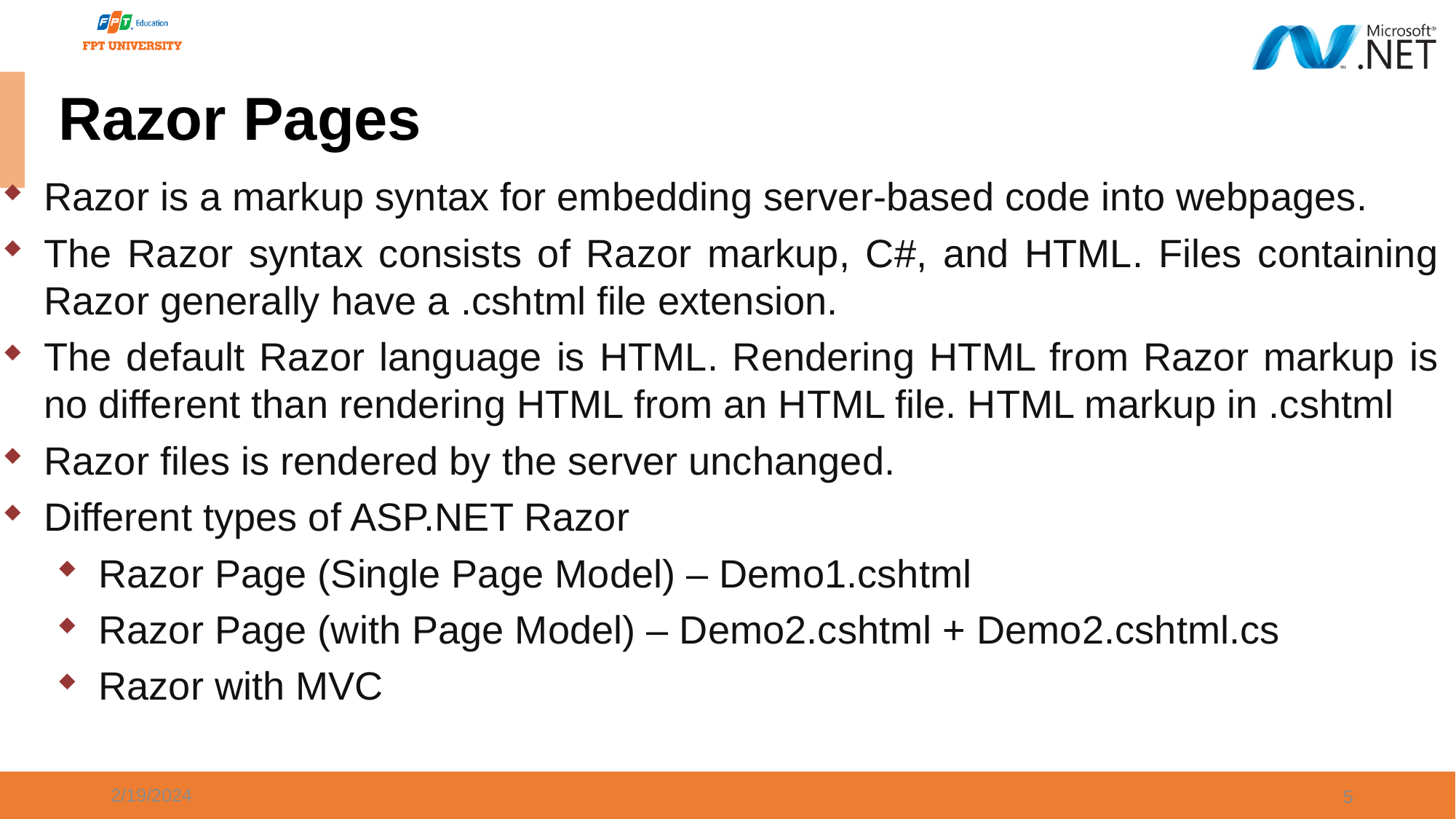

# Razor Pages
Razor is a markup syntax for embedding server-based code into webpages.
The Razor syntax consists of Razor markup, C#, and HTML. Files containing Razor generally have a .cshtml file extension.
The default Razor language is HTML. Rendering HTML from Razor markup is no different than rendering HTML from an HTML file. HTML markup in .cshtml
Razor files is rendered by the server unchanged.
Different types of ASP.NET Razor
Razor Page (Single Page Model) – Demo1.cshtml
Razor Page (with Page Model) – Demo2.cshtml + Demo2.cshtml.cs
Razor with MVC
2/19/2024
5